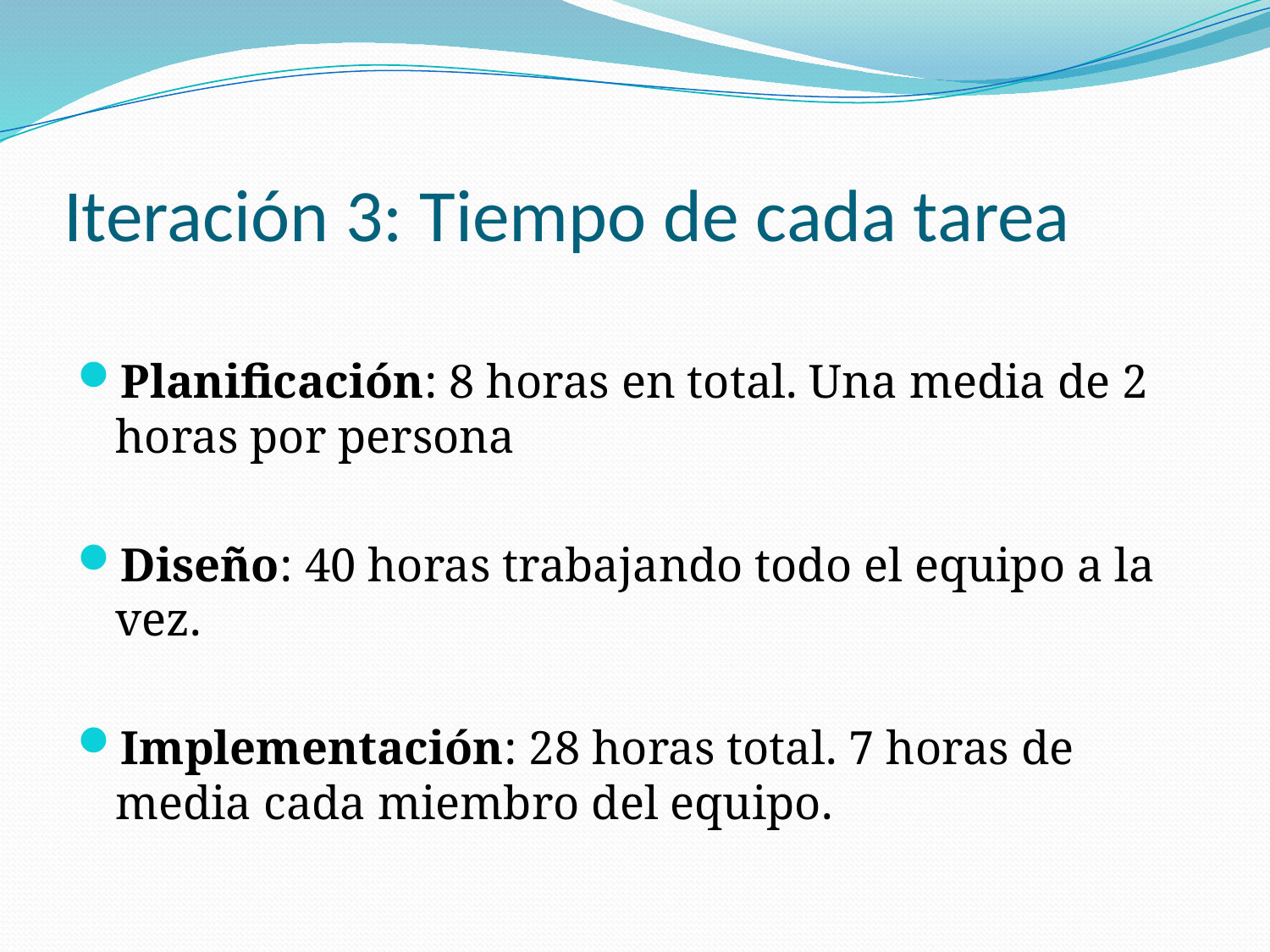

# Iteración 3: Tiempo de cada tarea
Planificación: 8 horas en total. Una media de 2 horas por persona

Diseño: 40 horas trabajando todo el equipo a la vez.

Implementación: 28 horas total. 7 horas de media cada miembro del equipo.